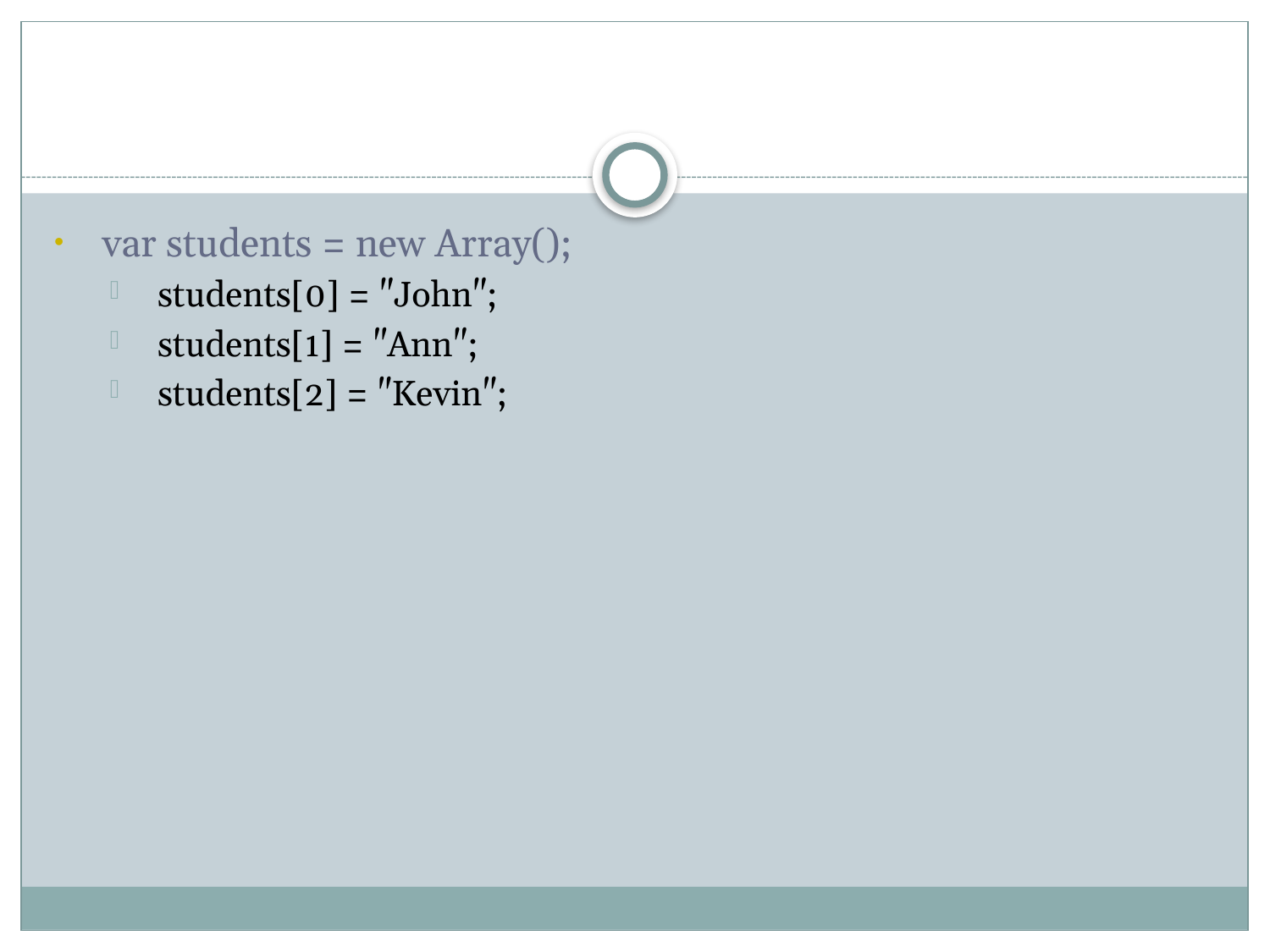

#
var students = new Array();
students[0] = "John";
students[1] = "Ann";
students[2] = "Kevin";